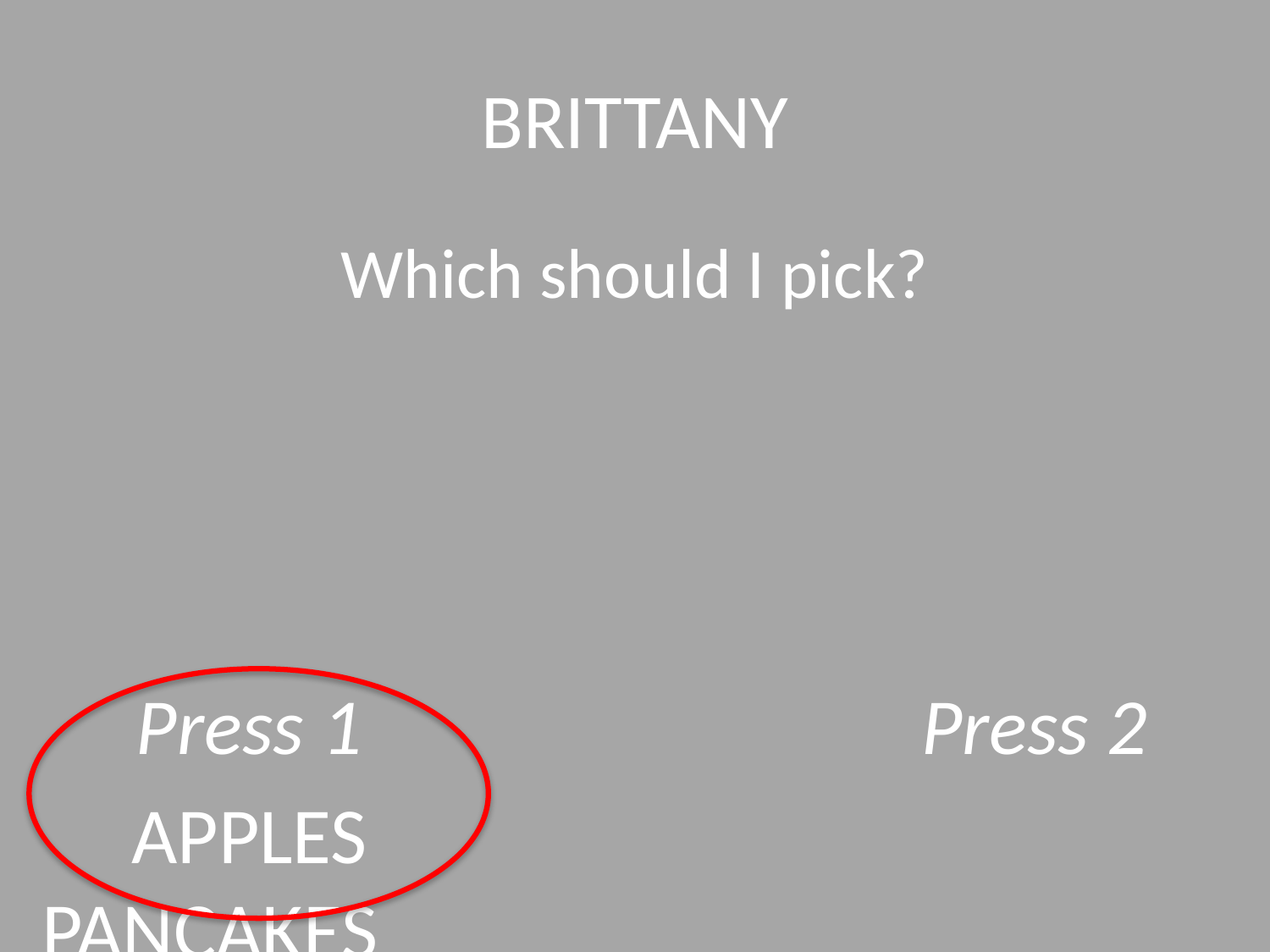

# BRITTANY
Which should I pick?
     Press 1

Press 2
     APPLES			 	 		       PANCAKES